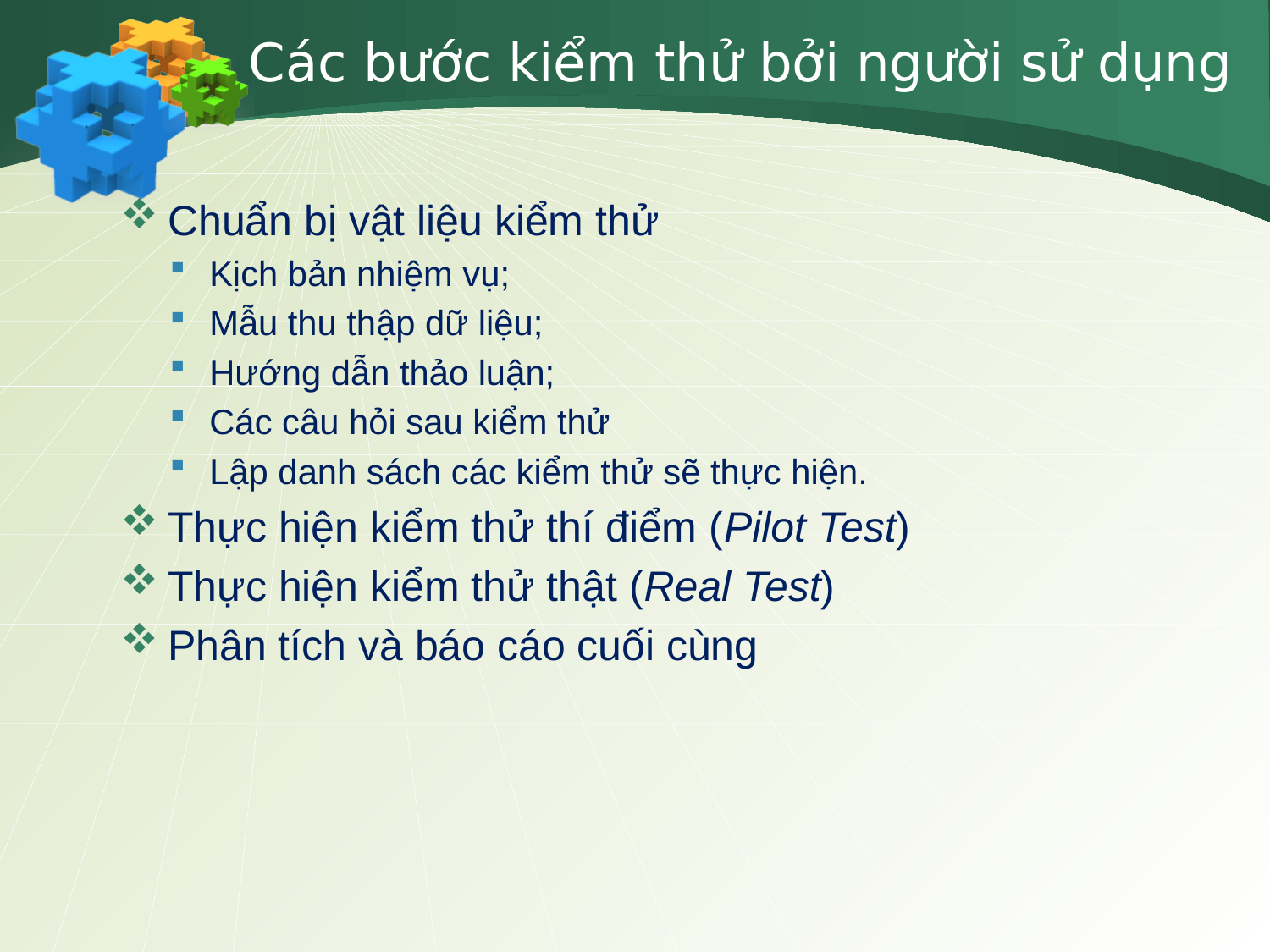

# Các bước kiểm thử bởi người sử dụng
Chuẩn bị vật liệu kiểm thử
Kịch bản nhiệm vụ;
Mẫu thu thập dữ liệu;
Hướng dẫn thảo luận;
Các câu hỏi sau kiểm thử
Lập danh sách các kiểm thử sẽ thực hiện.
Thực hiện kiểm thử thí điểm (Pilot Test)
Thực hiện kiểm thử thật (Real Test)
Phân tích và báo cáo cuối cùng